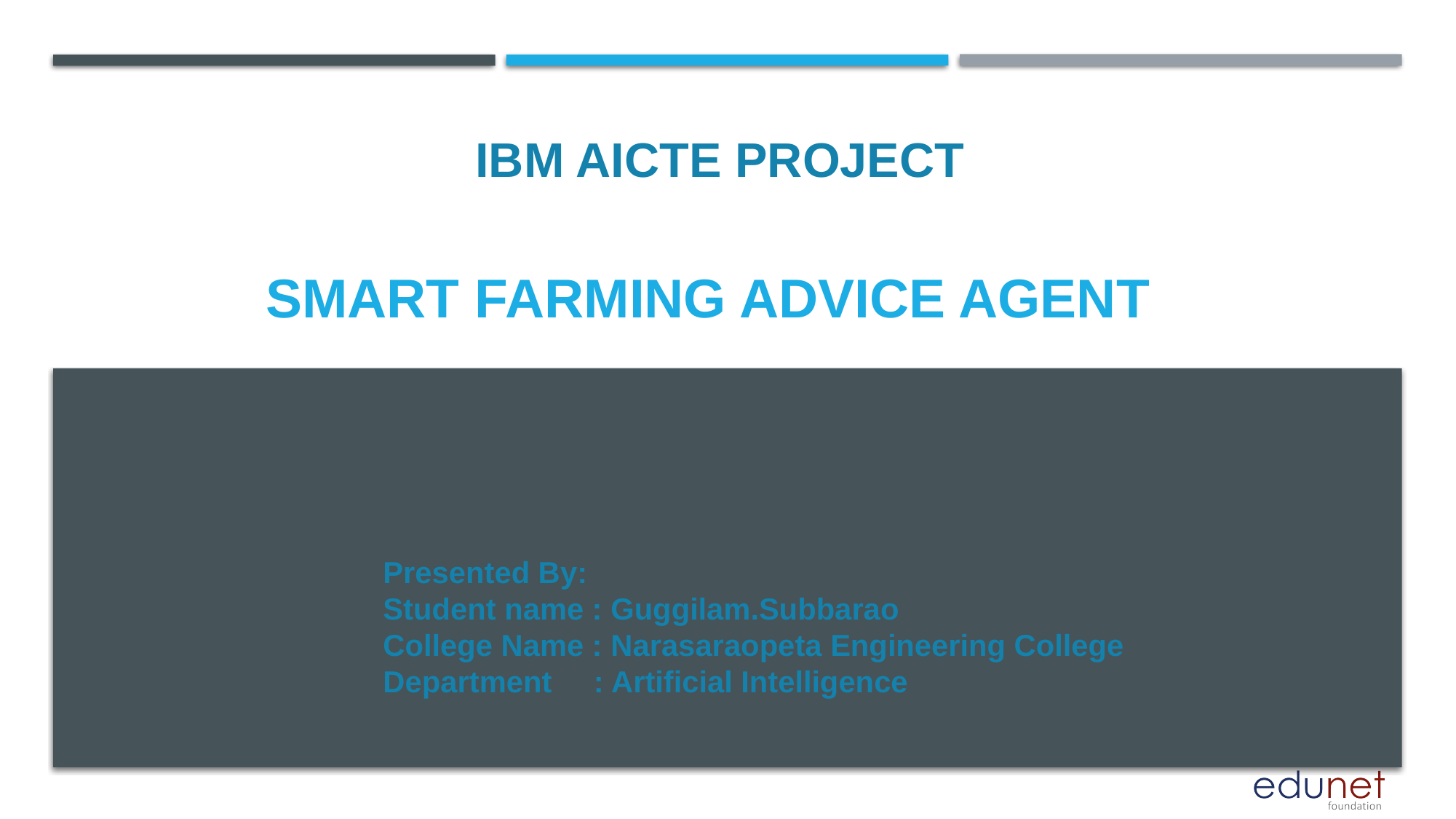

IBM AICTE PROJECT
# SMART FARMING ADVICE agent
Presented By:
Student name : Guggilam.Subbarao
College Name : Narasaraopeta Engineering College
Department     : Artificial Intelligence